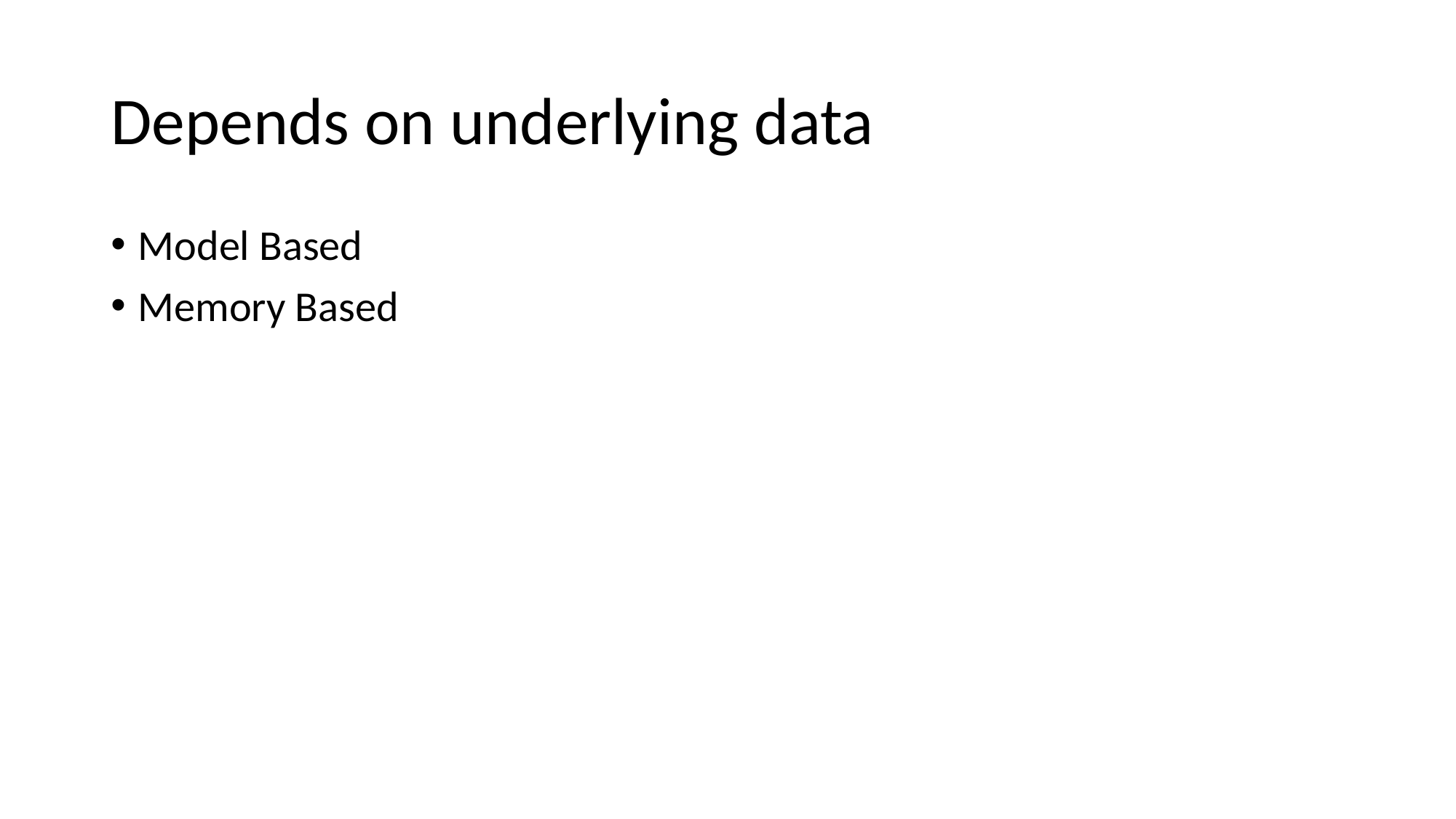

# Depends on underlying data
Model Based
Memory Based